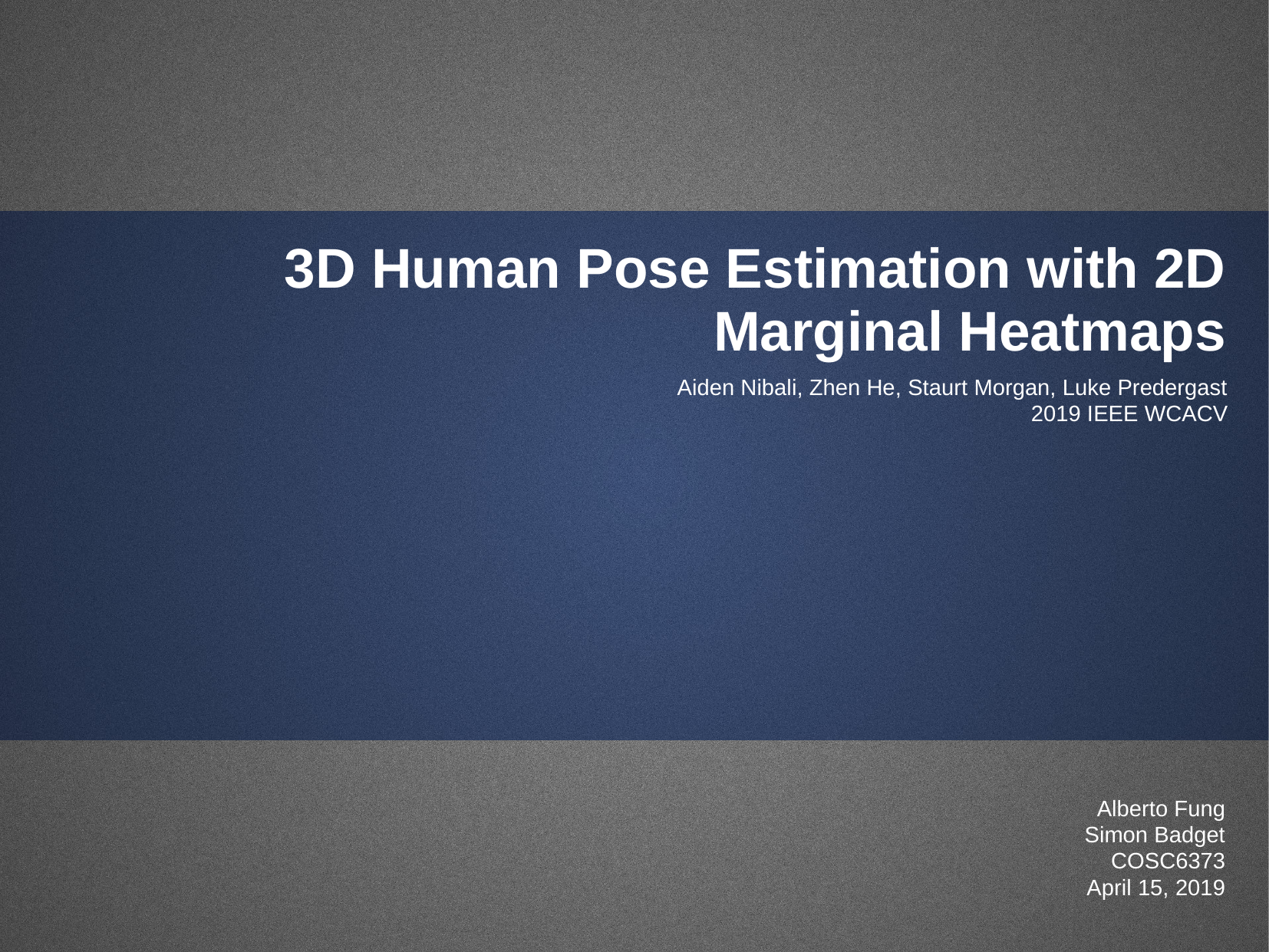

3D Human Pose Estimation with 2D Marginal Heatmaps
Aiden Nibali, Zhen He, Staurt Morgan, Luke Predergast
2019 IEEE WCACV
Alberto Fung
Simon Badget
COSC6373
April 15, 2019